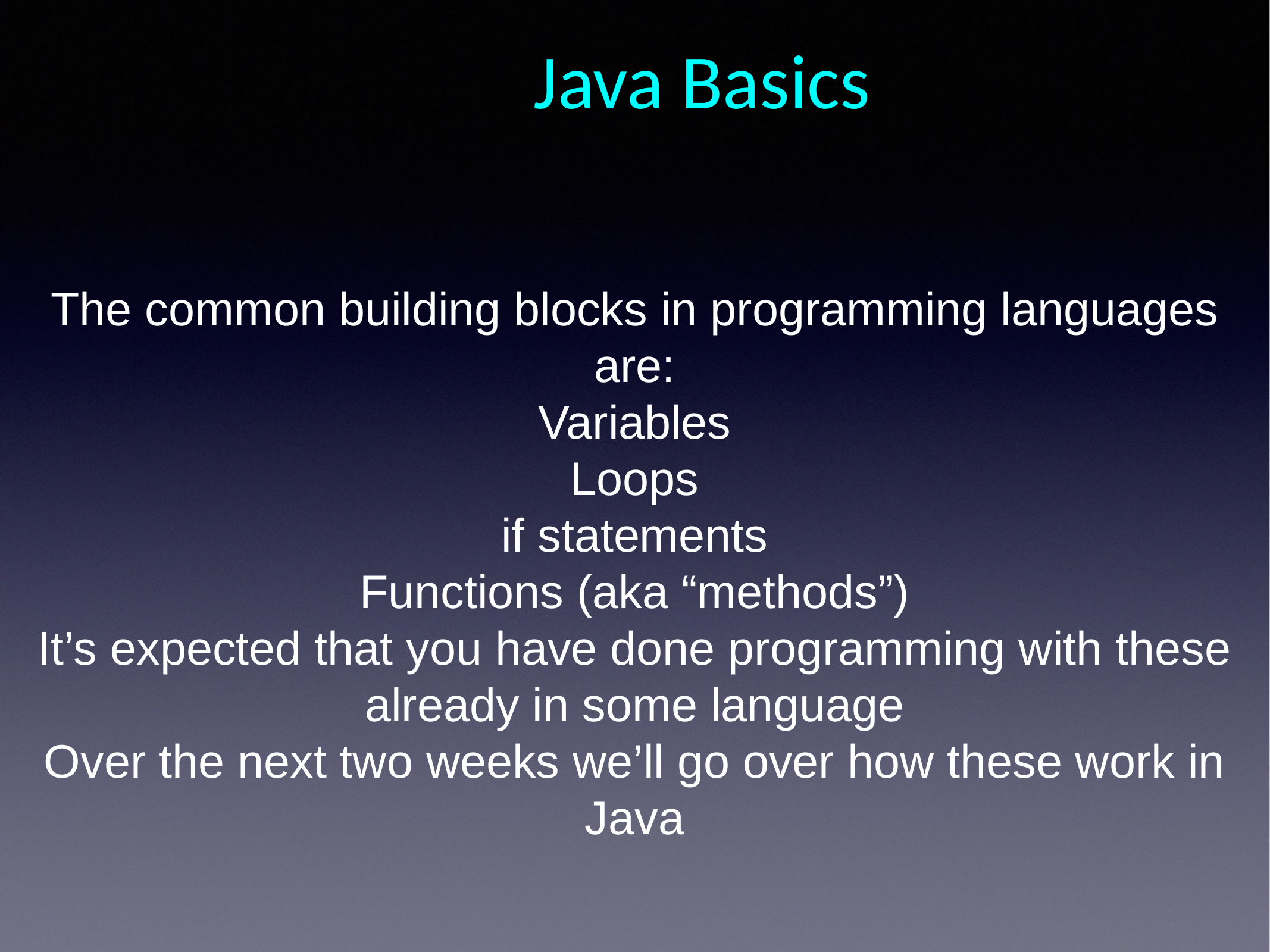

Java Basics
The common building blocks in programming languages are:
Variables
Loops
if statements
Functions (aka “methods”)
It’s expected that you have done programming with these already in some language
Over the next two weeks we’ll go over how these work in Java